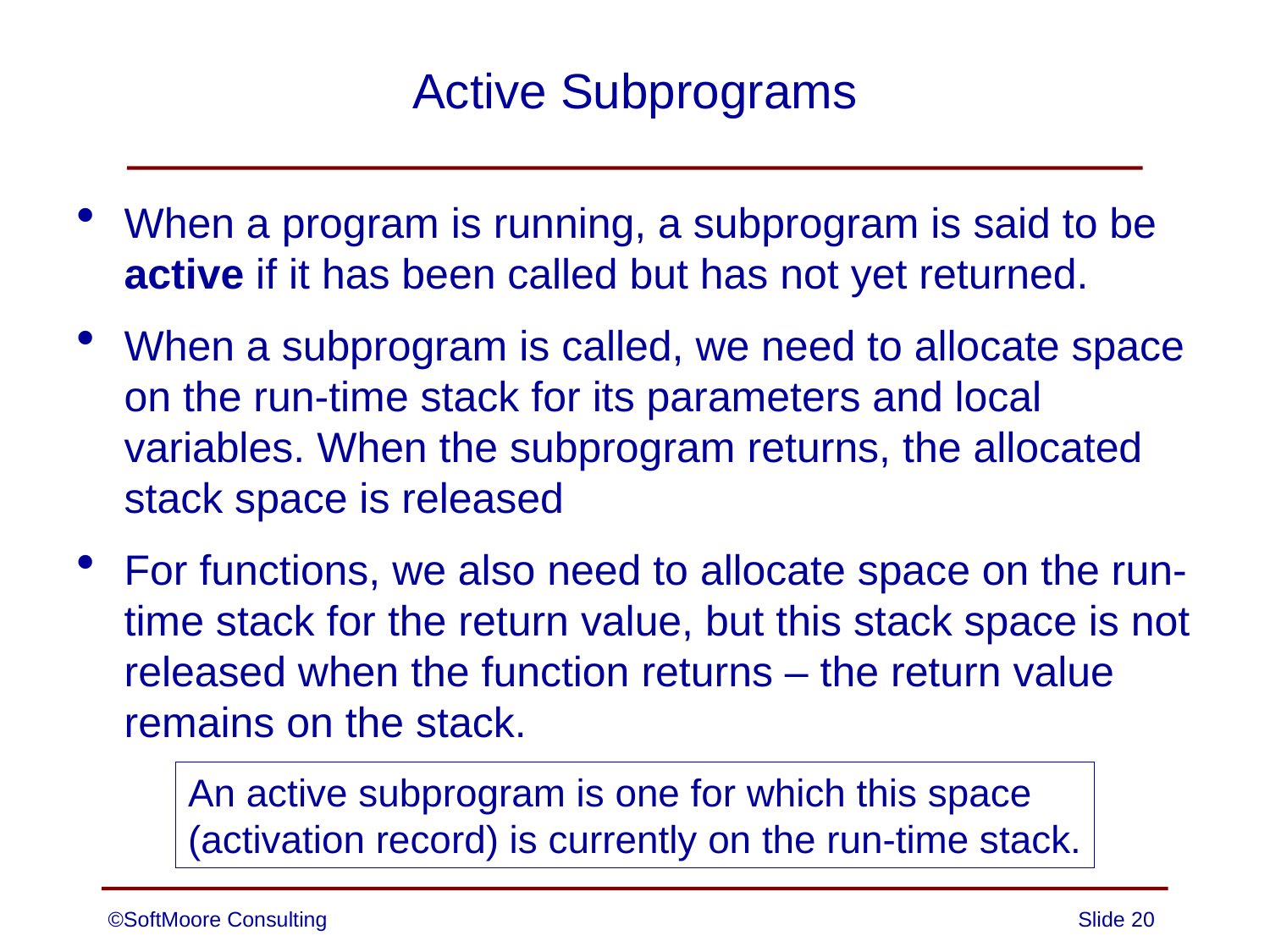

# Active Subprograms
When a program is running, a subprogram is said to be  active if it has been called but has not yet returned.
When a subprogram is called, we need to allocate space on the run-time stack for its parameters and local variables. When the subprogram returns, the allocated stack space is released
For functions, we also need to allocate space on the run-time stack for the return value, but this stack space is not released when the function returns – the return value remains on the stack.
An active subprogram is one for which this space
(activation record) is currently on the run-time stack.
©SoftMoore Consulting
Slide 20